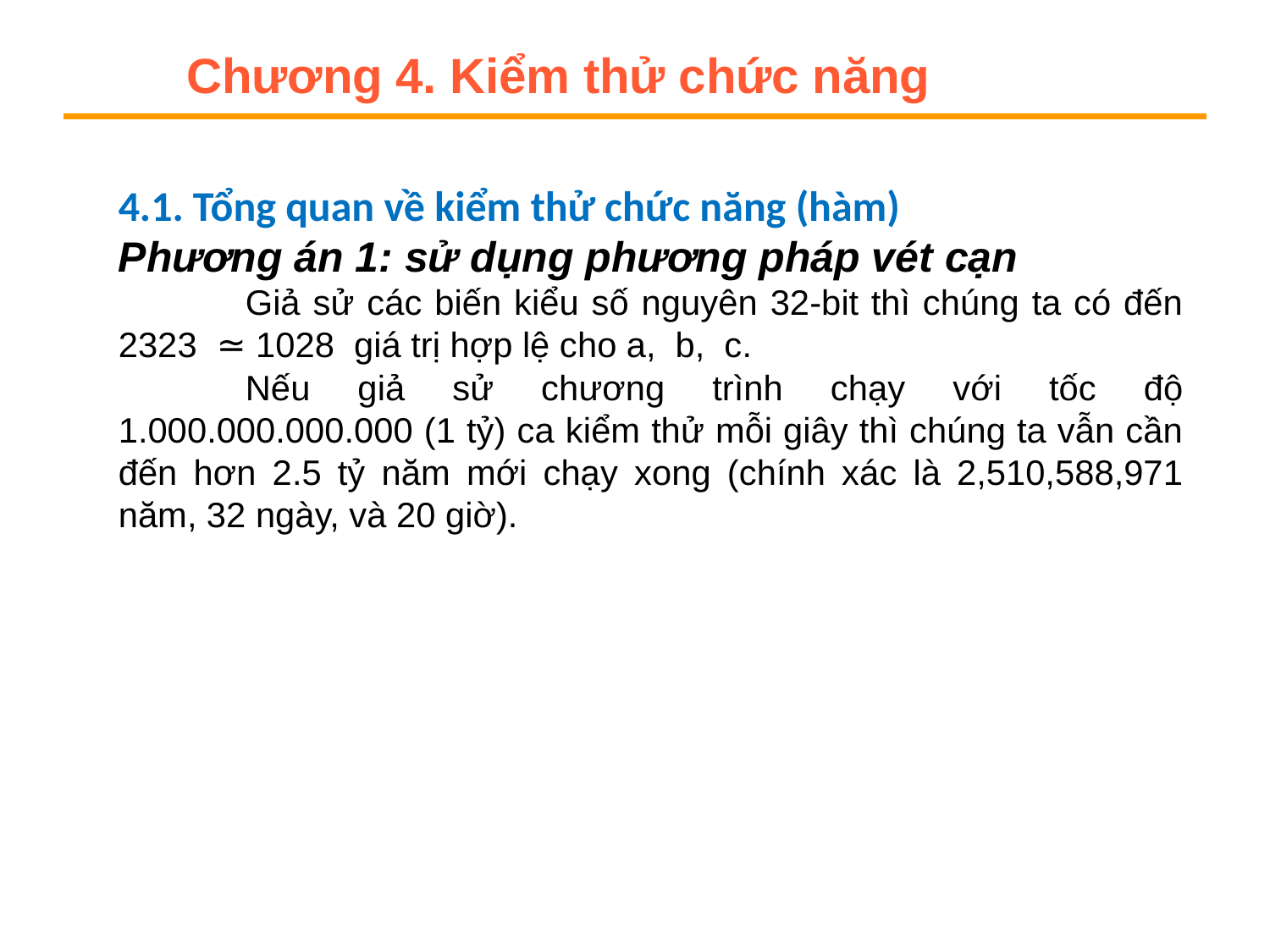

# Chương 4. Kiểm thử chức năng

4.1. Tổng quan về kiểm thử chức năng (hàm)
Phương án 1: sử dụng phương pháp vét cạn
	Giả sử các biến kiểu số nguyên 32-bit thì chúng ta có đến 2323  ≃ 1028  giá trị hợp lệ cho a,  b,  c.
	Nếu giả sử chương trình chạy với tốc độ 1.000.000.000.000 (1 tỷ) ca kiểm thử mỗi giây thì chúng ta vẫn cần đến hơn 2.5 tỷ năm mới chạy xong (chính xác là 2,510,588,971 năm, 32 ngày, và 20 giờ).